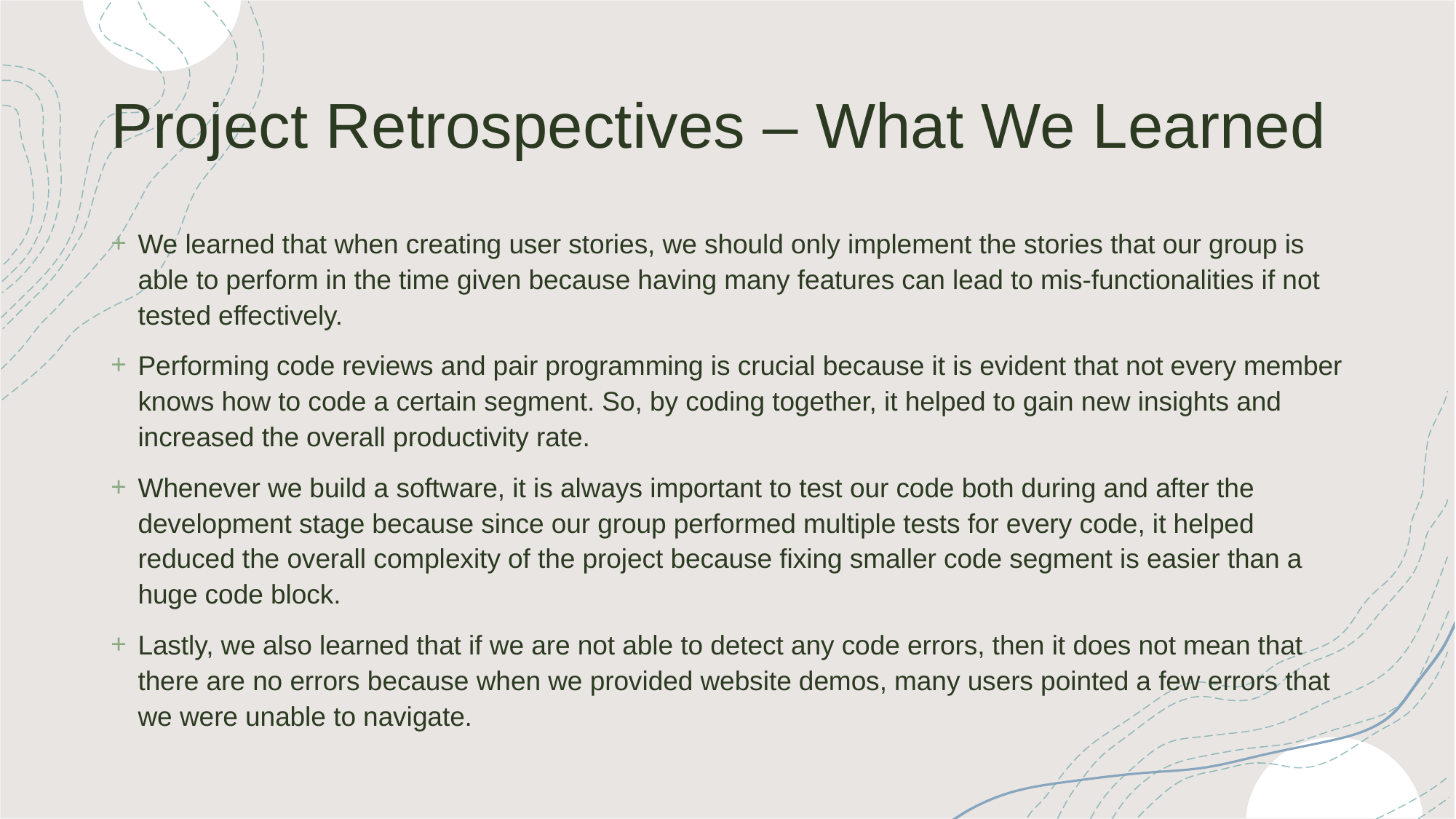

# Project Retrospectives – What We Learned
We learned that when creating user stories, we should only implement the stories that our group is able to perform in the time given because having many features can lead to mis-functionalities if not tested effectively.
Performing code reviews and pair programming is crucial because it is evident that not every member knows how to code a certain segment. So, by coding together, it helped to gain new insights and increased the overall productivity rate.
Whenever we build a software, it is always important to test our code both during and after the development stage because since our group performed multiple tests for every code, it helped reduced the overall complexity of the project because fixing smaller code segment is easier than a huge code block.
Lastly, we also learned that if we are not able to detect any code errors, then it does not mean that there are no errors because when we provided website demos, many users pointed a few errors that we were unable to navigate.